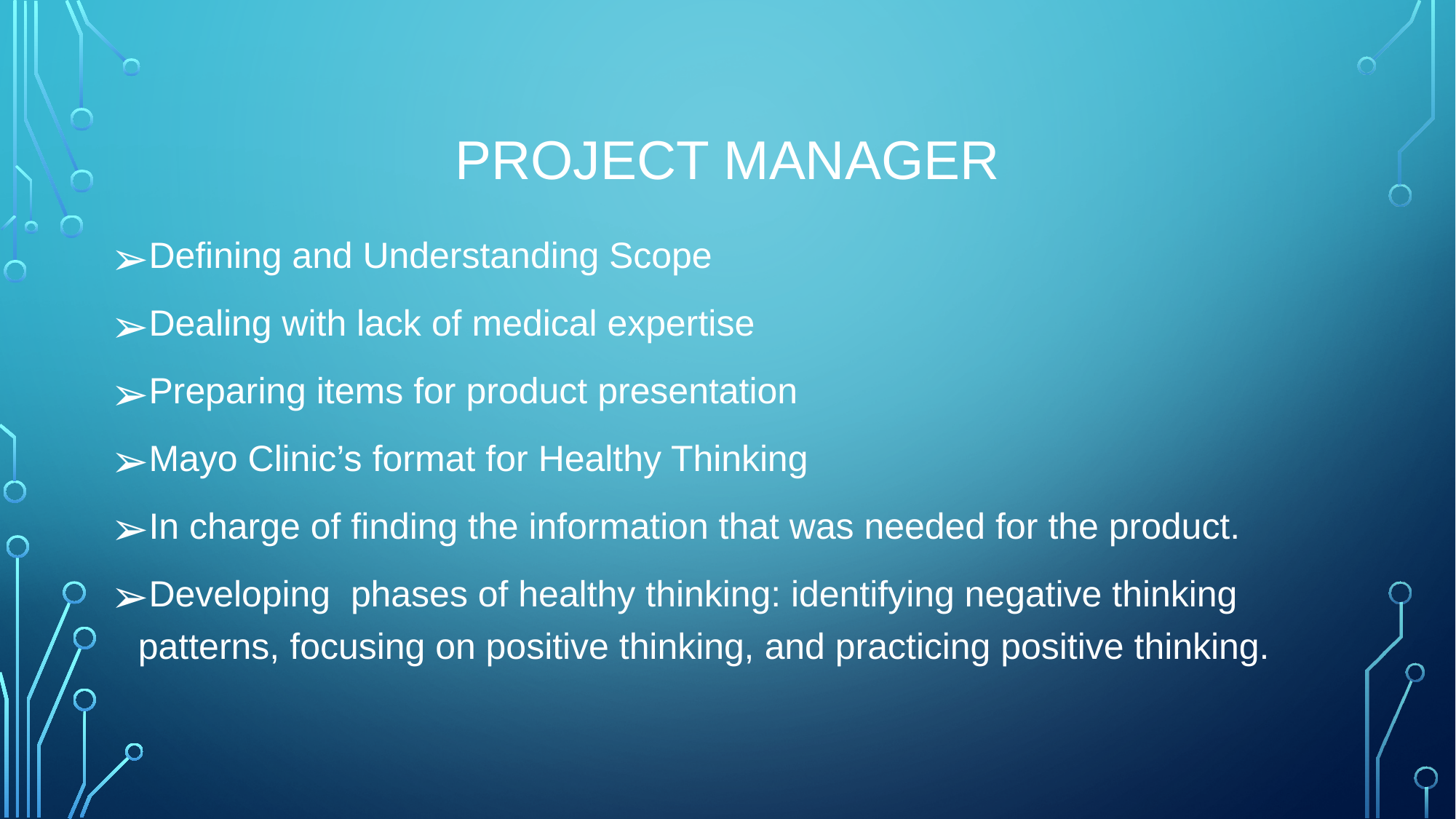

# PROJECT MANAGER
Defining and Understanding Scope
Dealing with lack of medical expertise
Preparing items for product presentation
Mayo Clinic’s format for Healthy Thinking
In charge of finding the information that was needed for the product.
Developing  phases of healthy thinking: identifying negative thinking patterns, focusing on positive thinking, and practicing positive thinking.